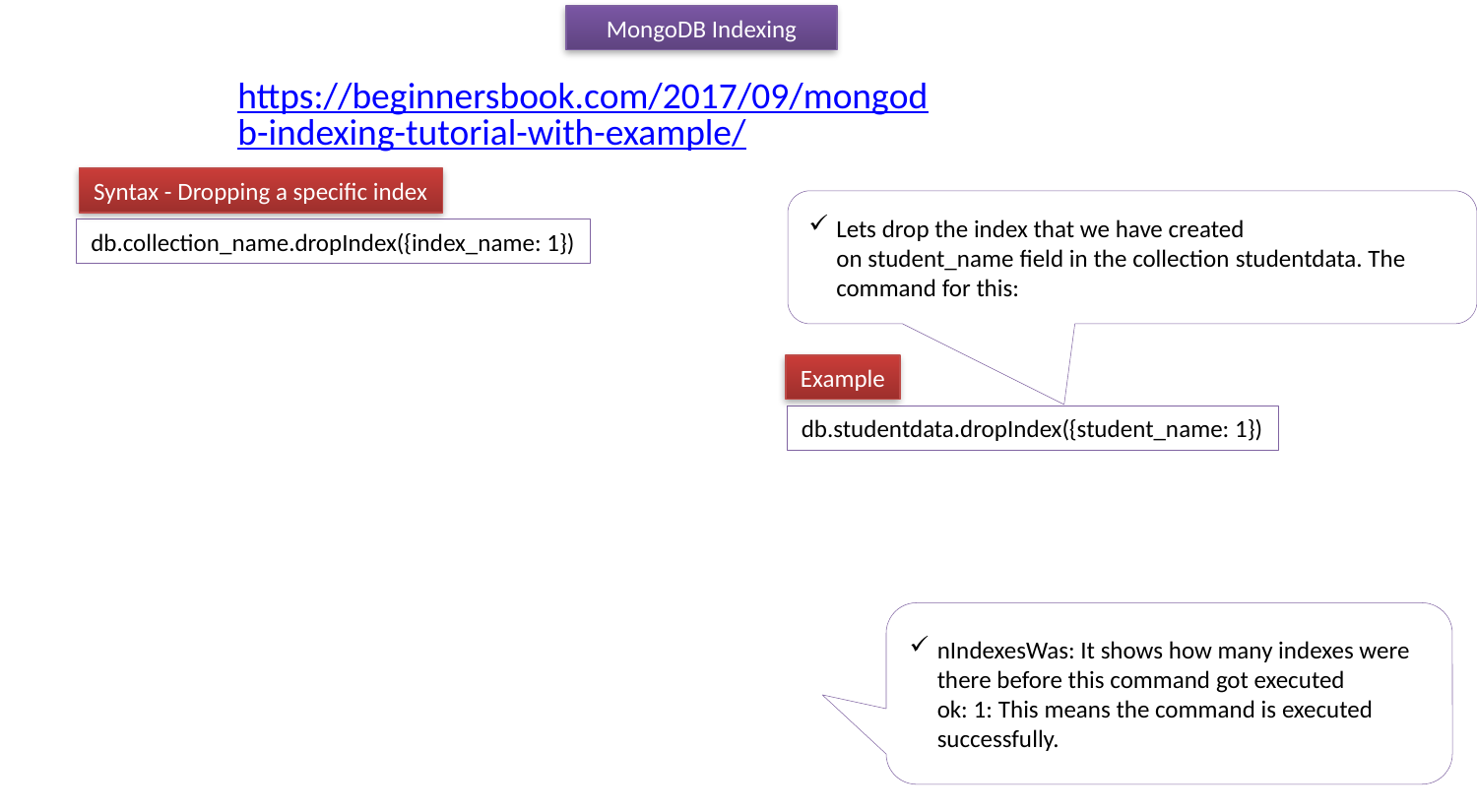

MongoDB Indexing

https://beginnersbook.com/2017/09/mongodb-indexing-tutorial-with-example/

Syntax - Dropping a specific index
Lets drop the index that we have created on student_name field in the collection studentdata. The command for this:
db.collection_name.dropIndex({index_name: 1})
Example
db.studentdata.dropIndex({student_name: 1})
nIndexesWas: It shows how many indexes were there before this command got executed
ok: 1: This means the command is executed successfully.